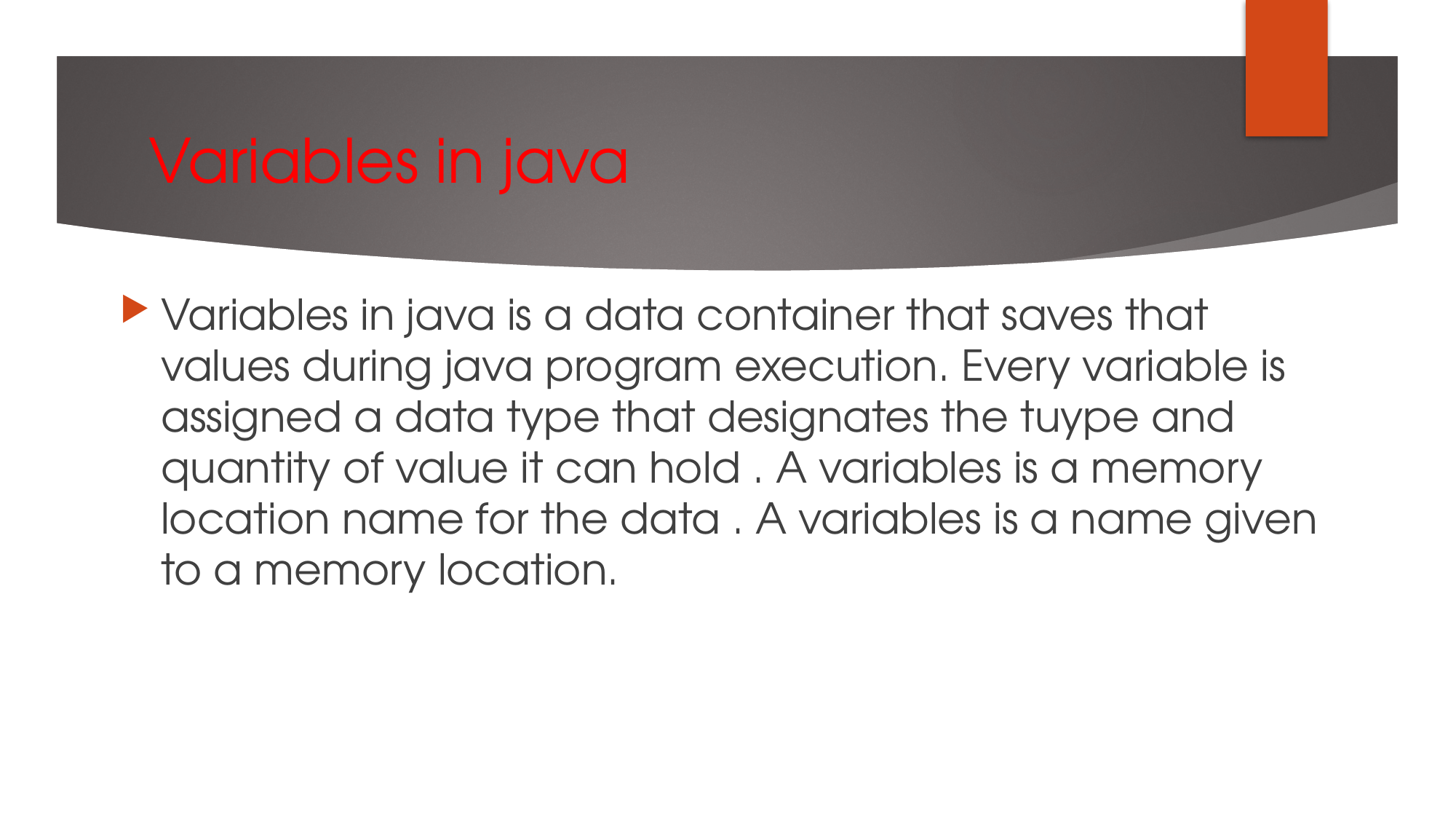

# Variables in java
Variables in java is a data container that saves that values during java program execution. Every variable is assigned a data type that designates the tuype and quantity of value it can hold . A variables is a memory location name for the data . A variables is a name given to a memory location.